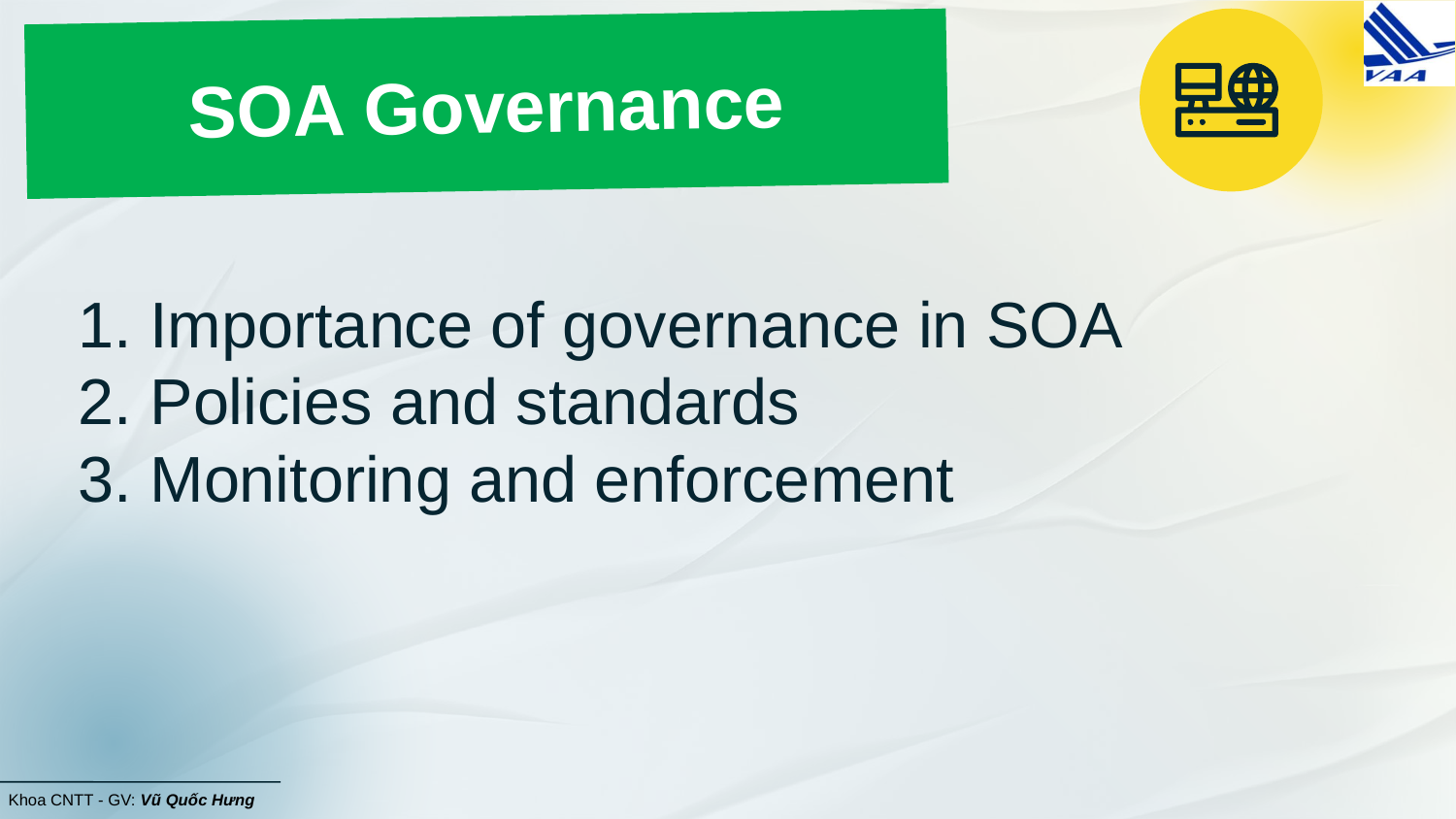

# SOA Governance
1. Importance of governance in SOA
2. Policies and standards
3. Monitoring and enforcement